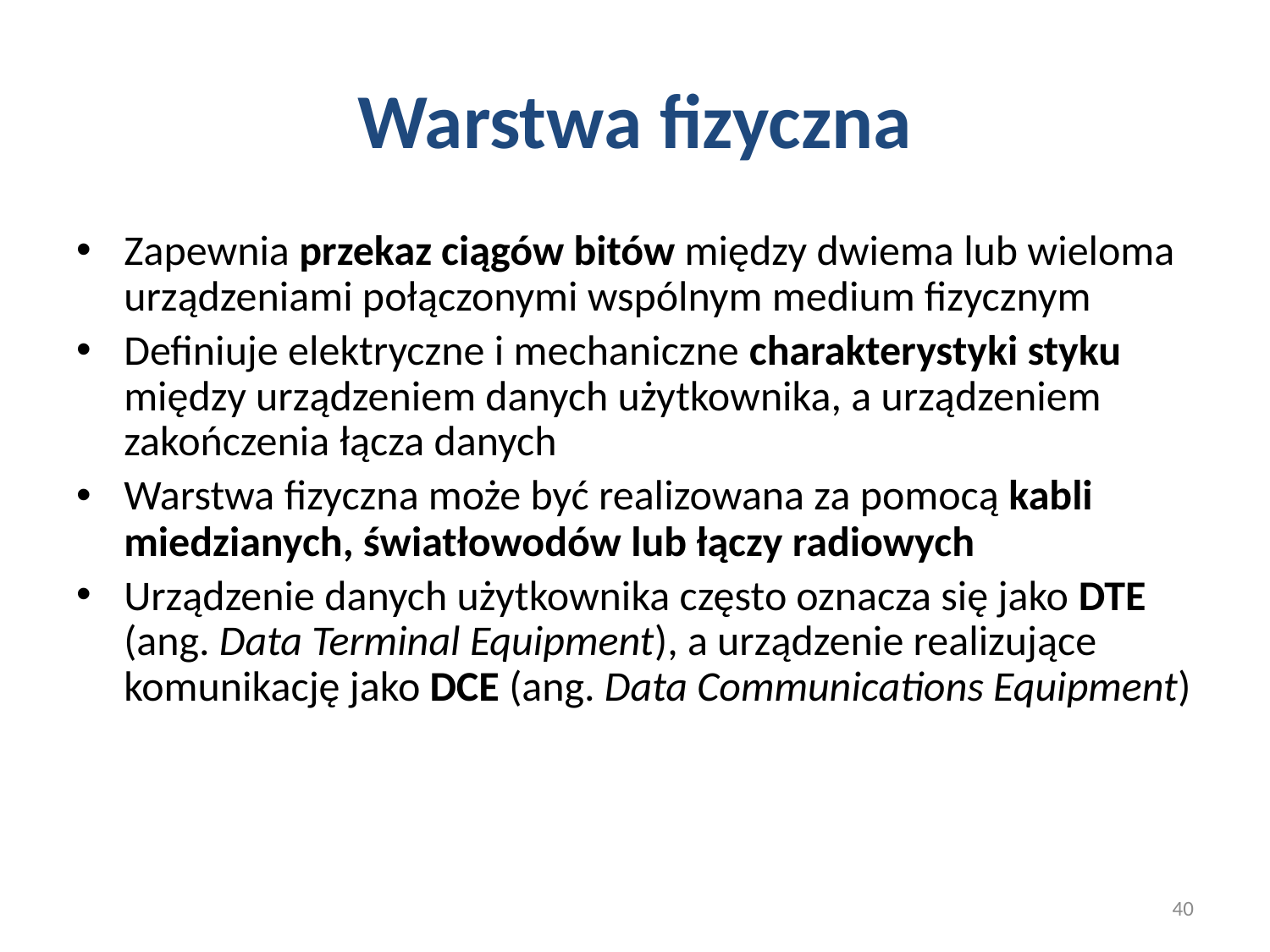

# Warstwa fizyczna
Zapewnia przekaz ciągów bitów między dwiema lub wieloma urządzeniami połączonymi wspólnym medium fizycznym
Definiuje elektryczne i mechaniczne charakterystyki styku między urządzeniem danych użytkownika, a urządzeniem zakończenia łącza danych
Warstwa fizyczna może być realizowana za pomocą kabli miedzianych, światłowodów lub łączy radiowych
Urządzenie danych użytkownika często oznacza się jako DTE (ang. Data Terminal Equipment), a urządzenie realizujące komunikację jako DCE (ang. Data Communications Equipment)
40